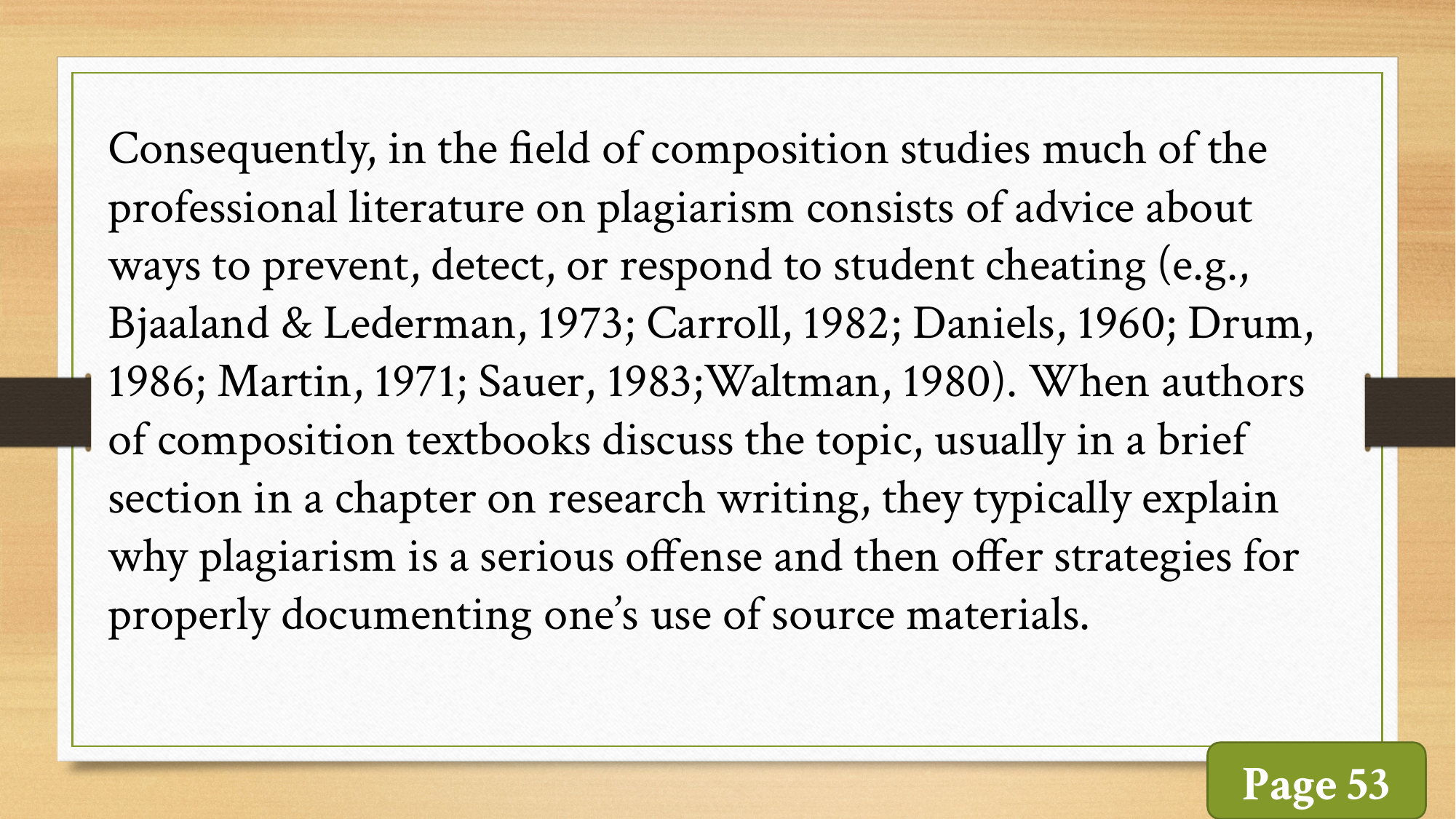

Consequently, in the field of composition studies much of the professional literature on plagiarism consists of advice about ways to prevent, detect, or respond to student cheating (e.g., Bjaaland & Lederman, 1973; Carroll, 1982; Daniels, 1960; Drum, 1986; Martin, 1971; Sauer, 1983;Waltman, 1980). When authors of composition textbooks discuss the topic, usually in a brief section in a chapter on research writing, they typically explain why plagiarism is a serious offense and then offer strategies for properly documenting one’s use of source materials.
Page 53